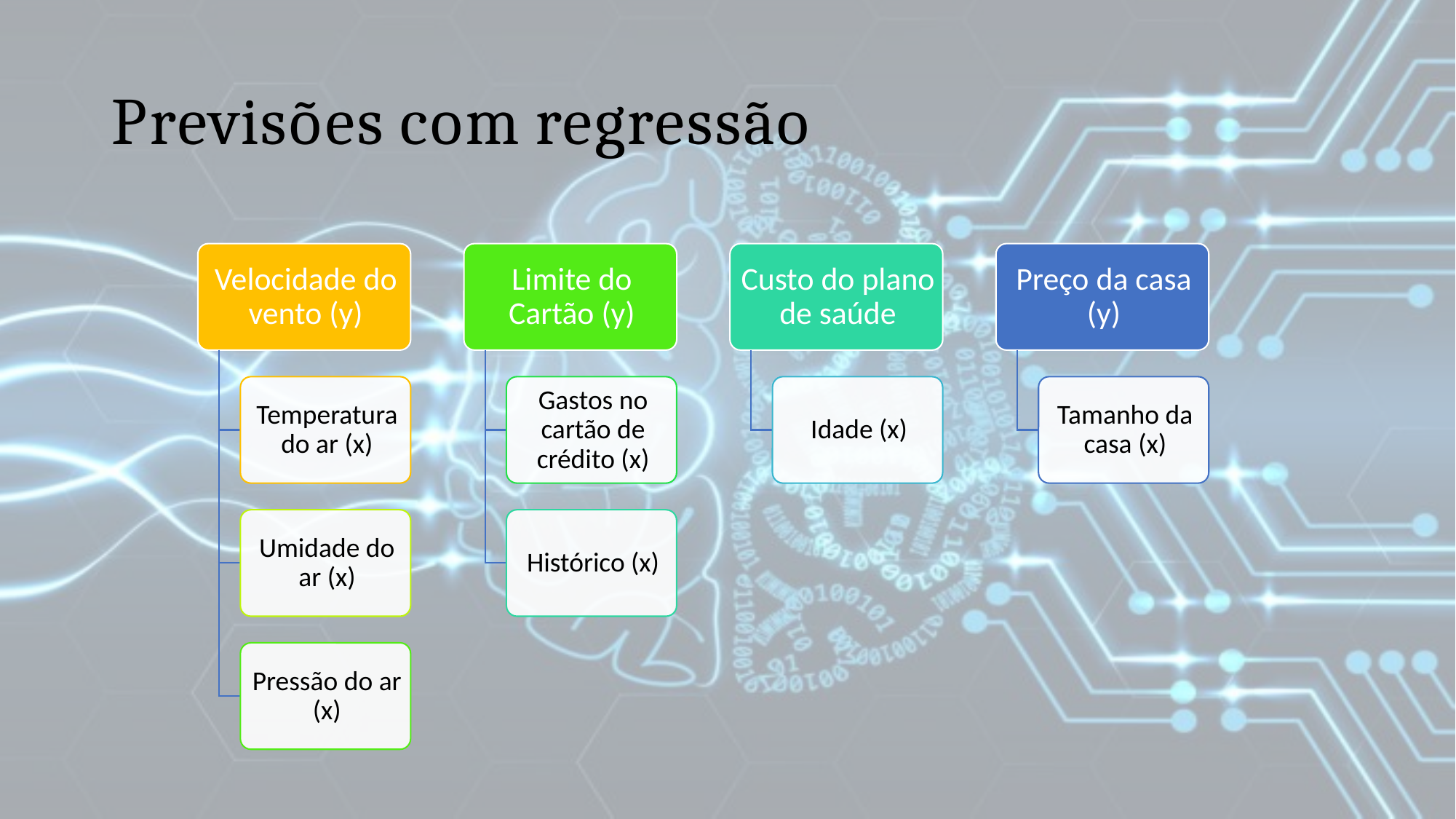

# Previsões com regressão
Velocidade do vento (y)
Temperatura do ar (x)
Umidade do ar (x)
Pressão do ar (x)
Limite do Cartão (y)
Gastos no cartão de crédito (x)
Histórico (x)
Custo do plano de saúde
Idade (x)
Preço da casa (y)
Tamanho da casa (x)